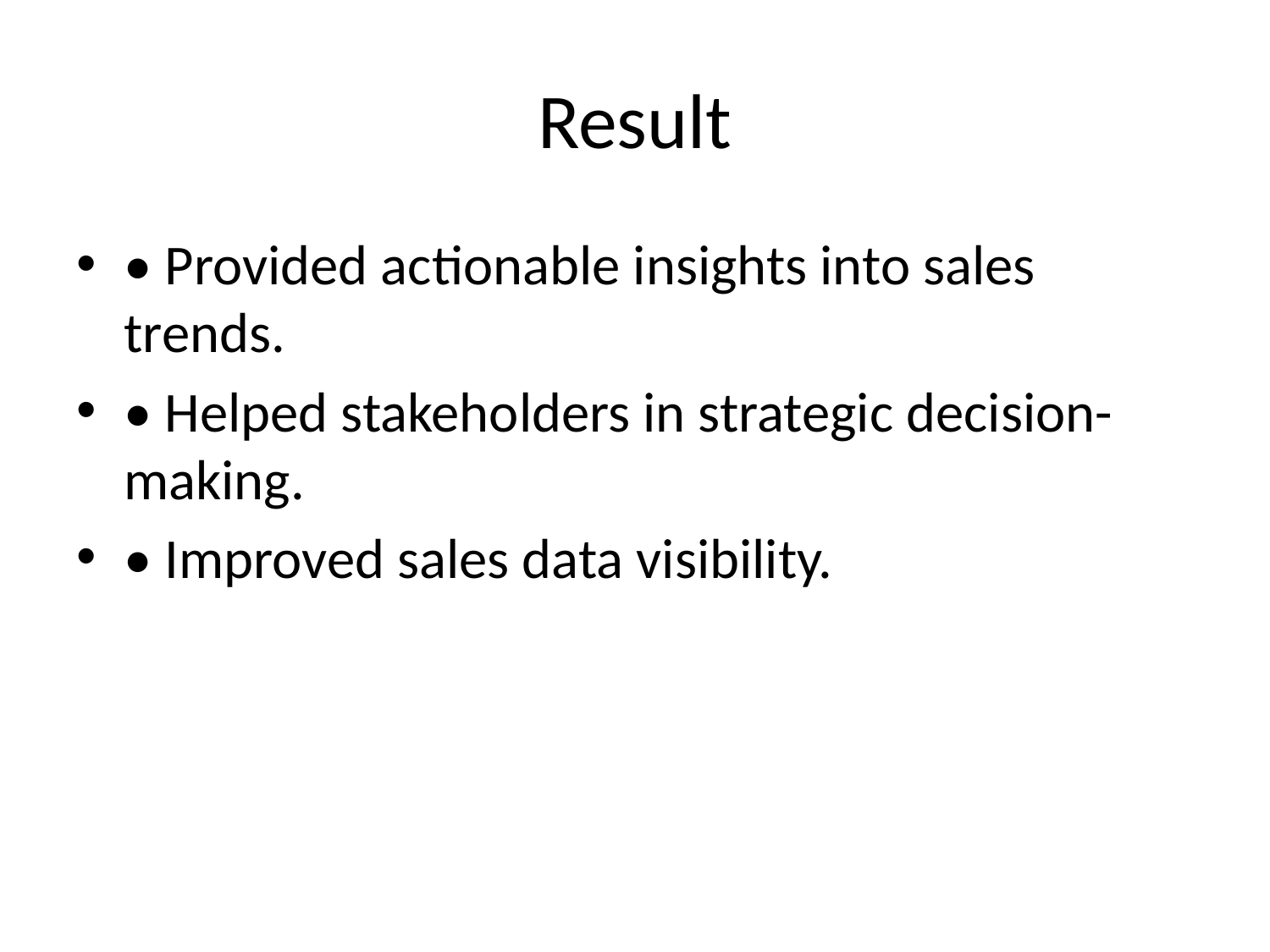

# Result
• Provided actionable insights into sales trends.
• Helped stakeholders in strategic decision-making.
• Improved sales data visibility.